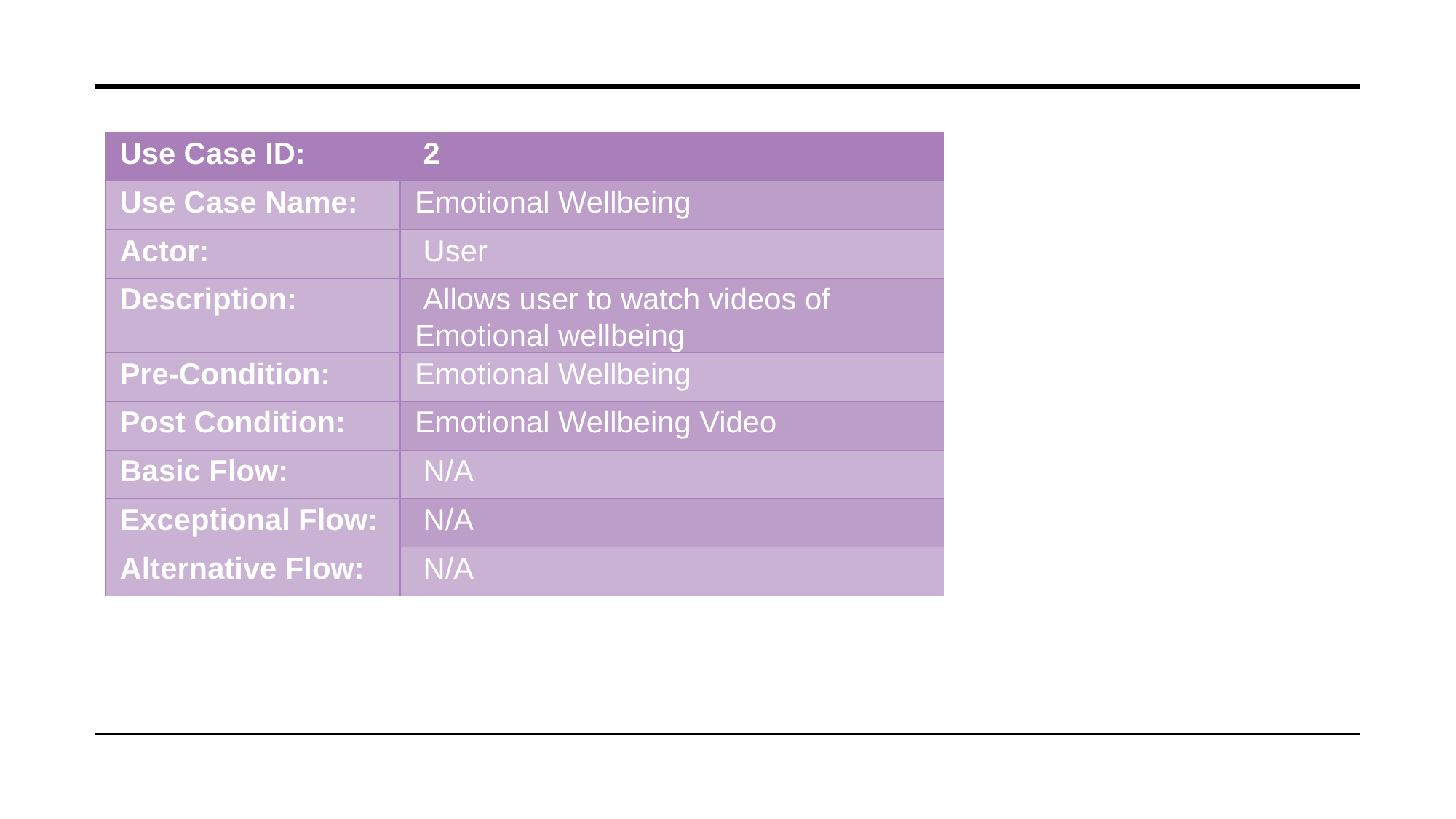

| Use Case ID: | 2 |
| --- | --- |
| Use Case Name: | Emotional Wellbeing |
| Actor: | User |
| Description: | Allows user to watch videos of Emotional wellbeing |
| Pre-Condition: | Emotional Wellbeing |
| Post Condition: | Emotional Wellbeing Video |
| Basic Flow: | N/A |
| Exceptional Flow: | N/A |
| Alternative Flow: | N/A |